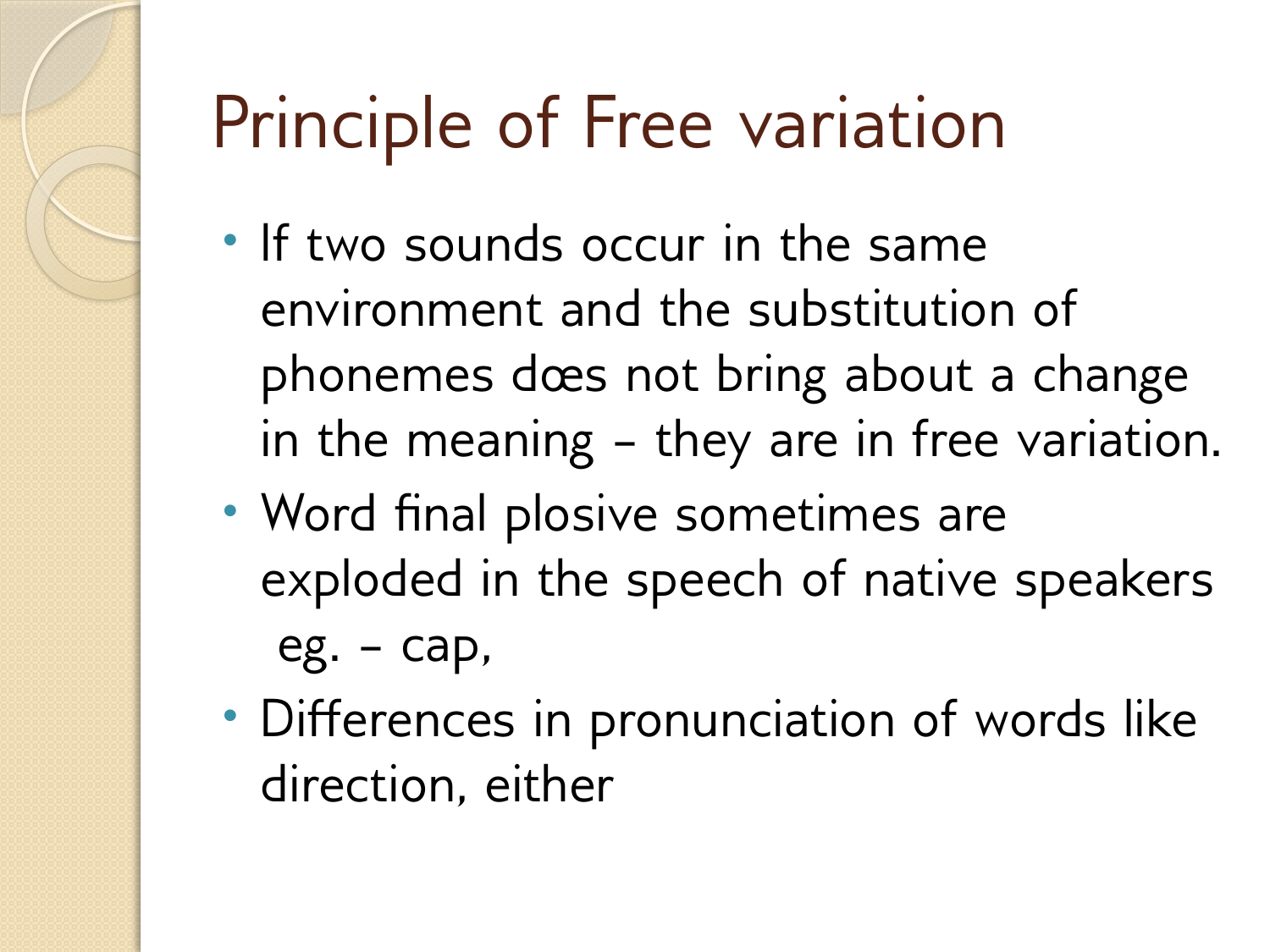

# Principle of Free variation
If two sounds occur in the same environment and the substitution of phonemes does not bring about a change in the meaning – they are in free variation.
Word final plosive sometimes are exploded in the speech of native speakers  eg. – cap,
Differences in pronunciation of words like direction, either